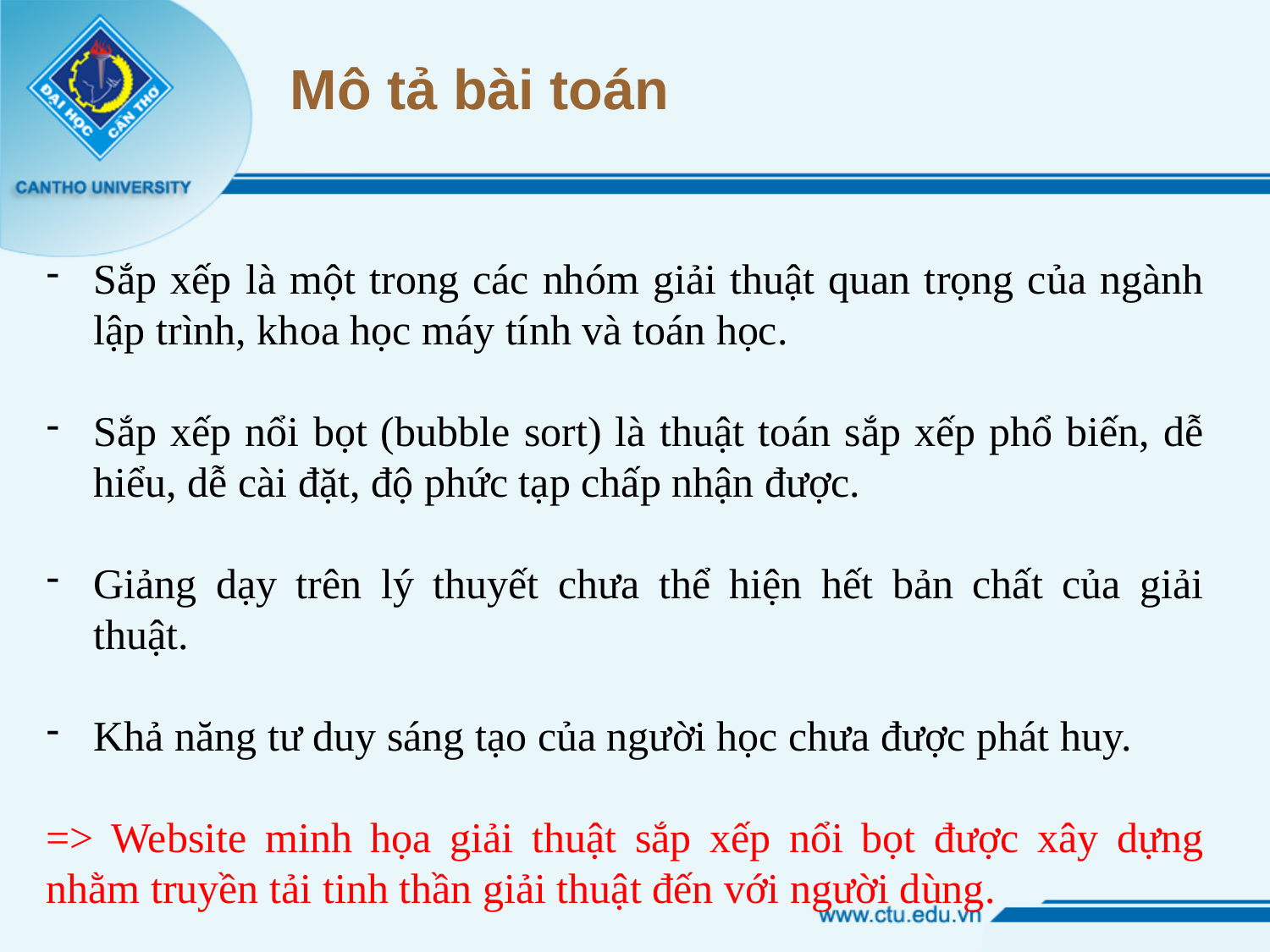

# Mô tả bài toán
Sắp xếp là một trong các nhóm giải thuật quan trọng của ngành lập trình, khoa học máy tính và toán học.

Sắp xếp nổi bọt (bubble sort) là thuật toán sắp xếp phổ biến, dễ hiểu, dễ cài đặt, độ phức tạp chấp nhận được.

Giảng dạy trên lý thuyết chưa thể hiện hết bản chất của giải thuật.

Khả năng tư duy sáng tạo của người học chưa được phát huy.

=> Website minh họa giải thuật sắp xếp nổi bọt được xây dựng nhằm truyền tải tinh thần giải thuật đến với người dùng.
4